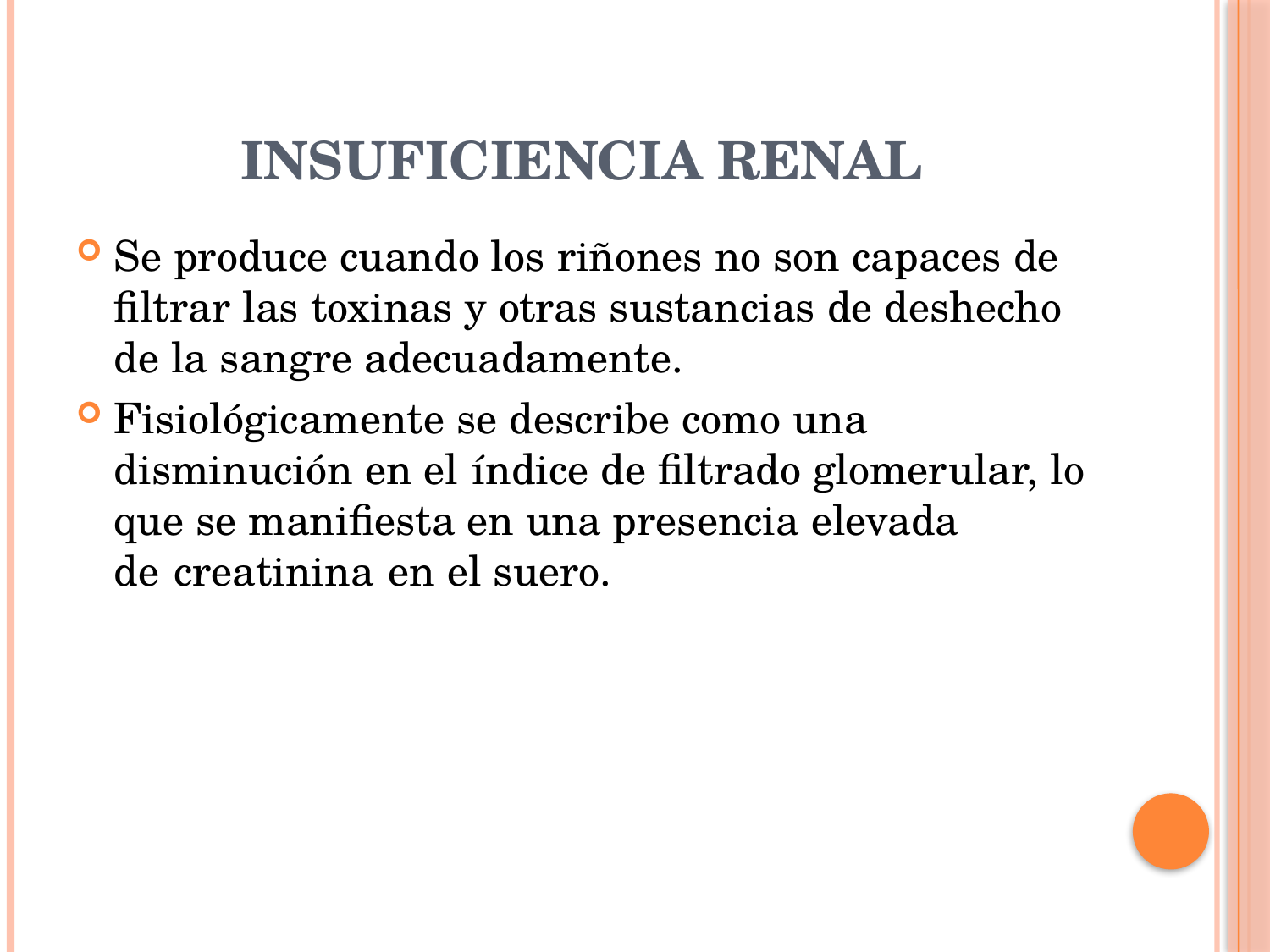

# INSUFICIENCIA RENAL
Se produce cuando los riñones no son capaces de filtrar las toxinas y otras sustancias de deshecho de la sangre adecuadamente.
Fisiológicamente se describe como una disminución en el índice de filtrado glomerular, lo que se manifiesta en una presencia elevada de creatinina en el suero.